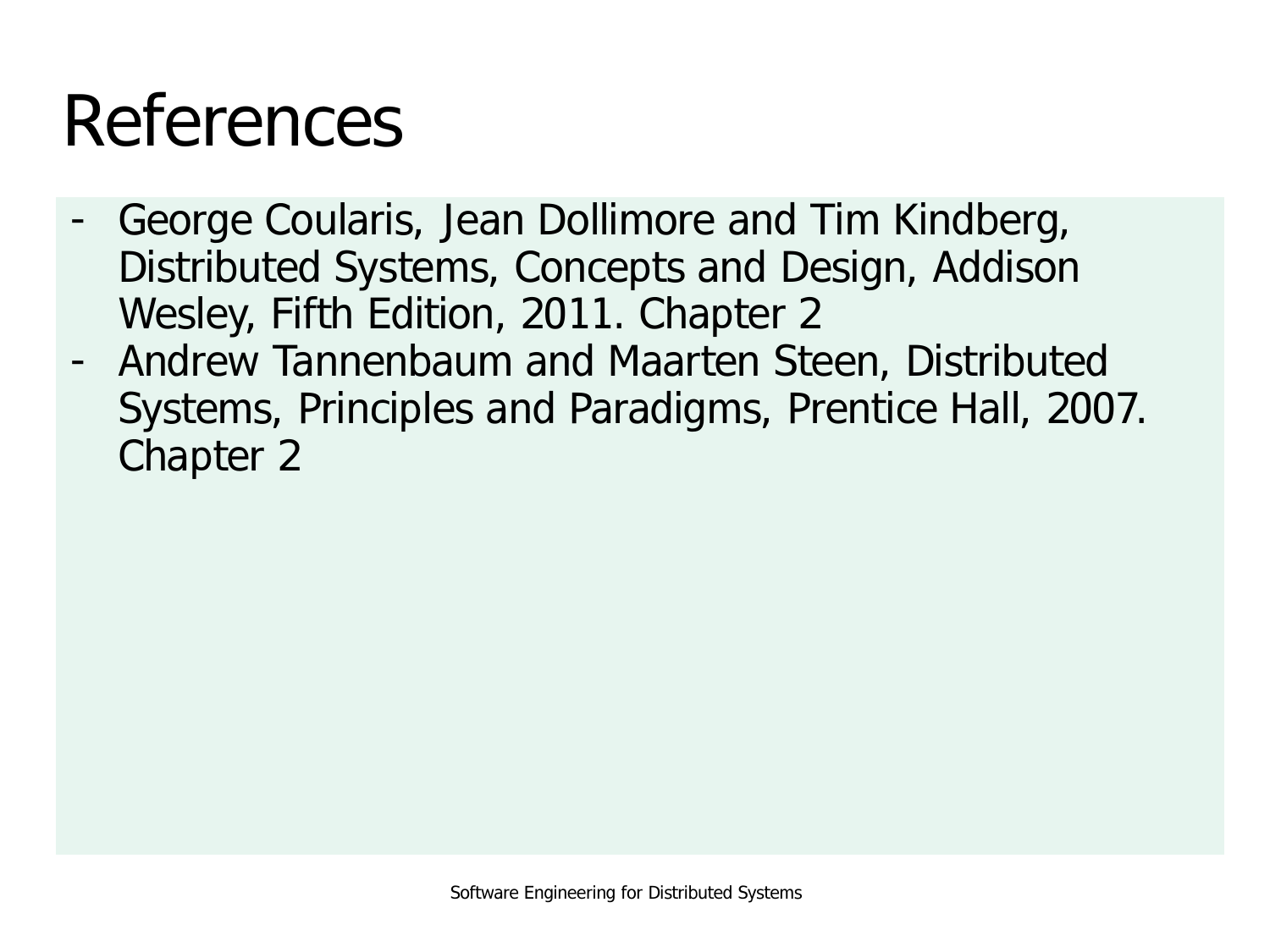

# References
| George Coularis, Jean Dollimore and Tim Kindberg, Distributed Systems, Concepts and Design, Addison Wesley, Fifth Edition, 2011. Chapter 2 Andrew Tannenbaum and Maarten Steen, Distributed Systems, Principles and Paradigms, Prentice Hall, 2007. Chapter 2 |
| --- |

Software Engineering for Distributed Systems
69